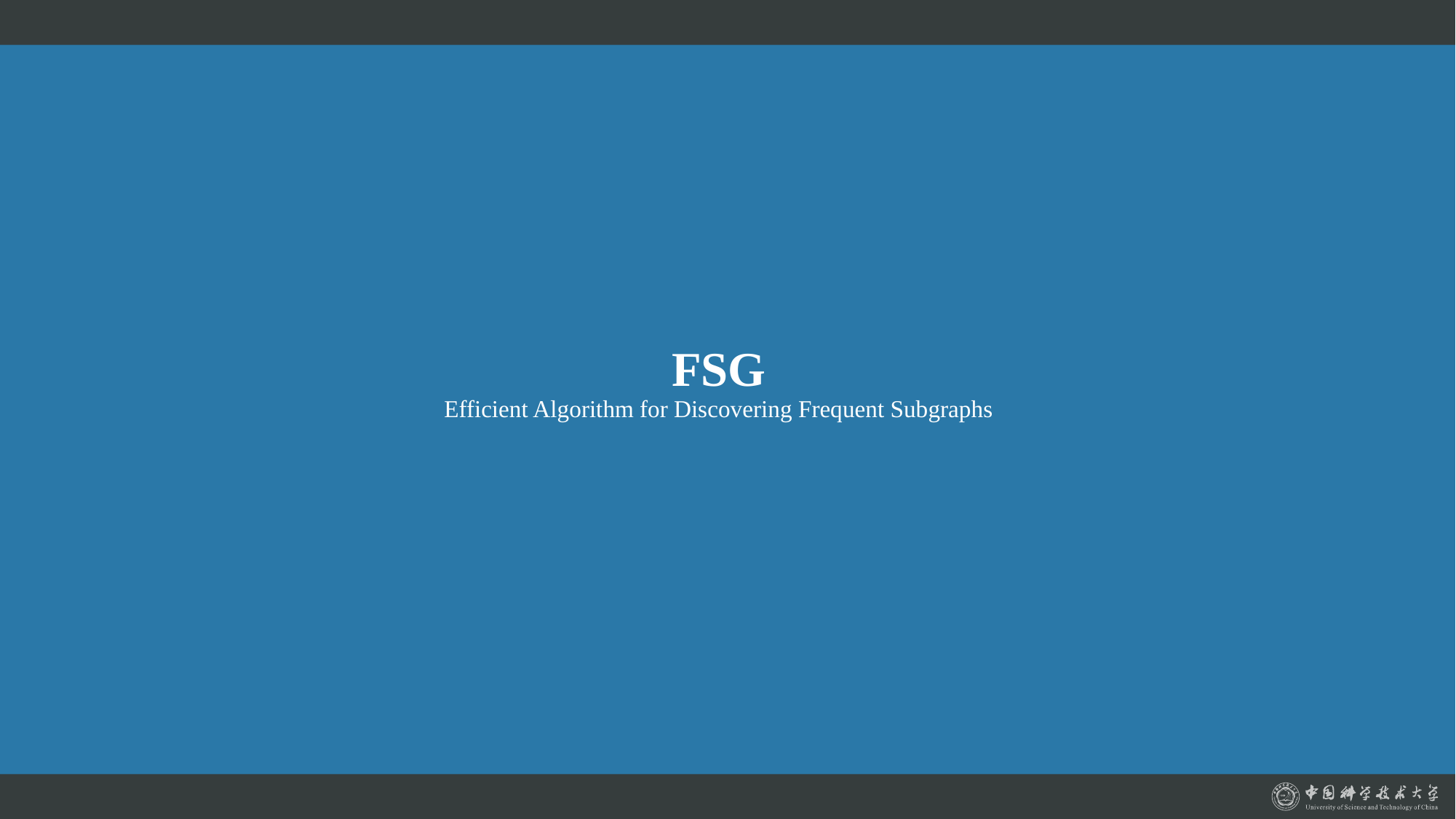

# FSG Efficient Algorithm for Discovering Frequent Subgraphs